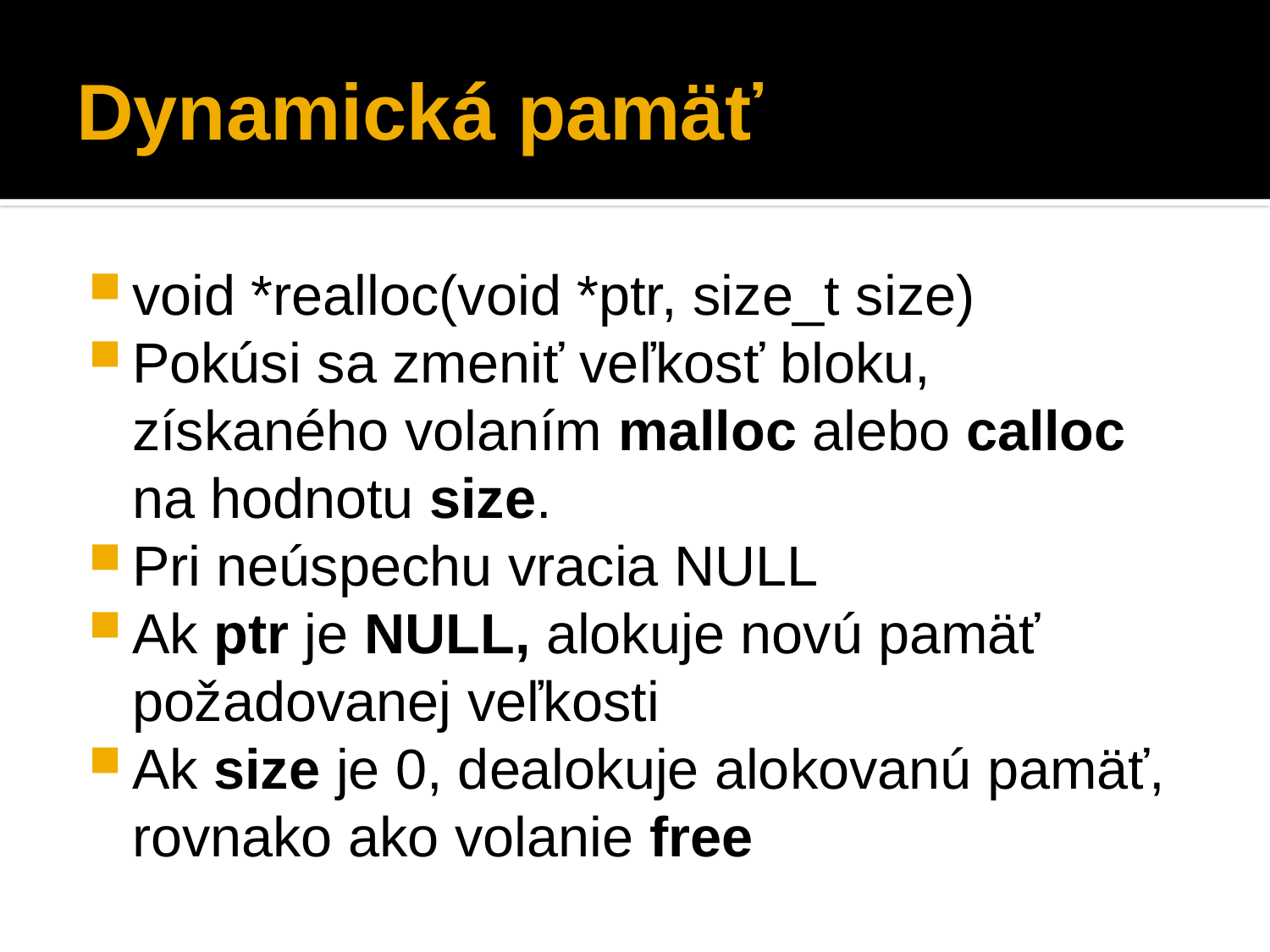

# Dynamická pamäť
void *realloc(void *ptr, size_t size)
Pokúsi sa zmeniť veľkosť bloku, získaného volaním malloc alebo calloc na hodnotu size.
Pri neúspechu vracia NULL
Ak ptr je NULL, alokuje novú pamäť  požadovanej veľkosti
Ak size je 0, dealokuje alokovanú pamäť, rovnako ako volanie free